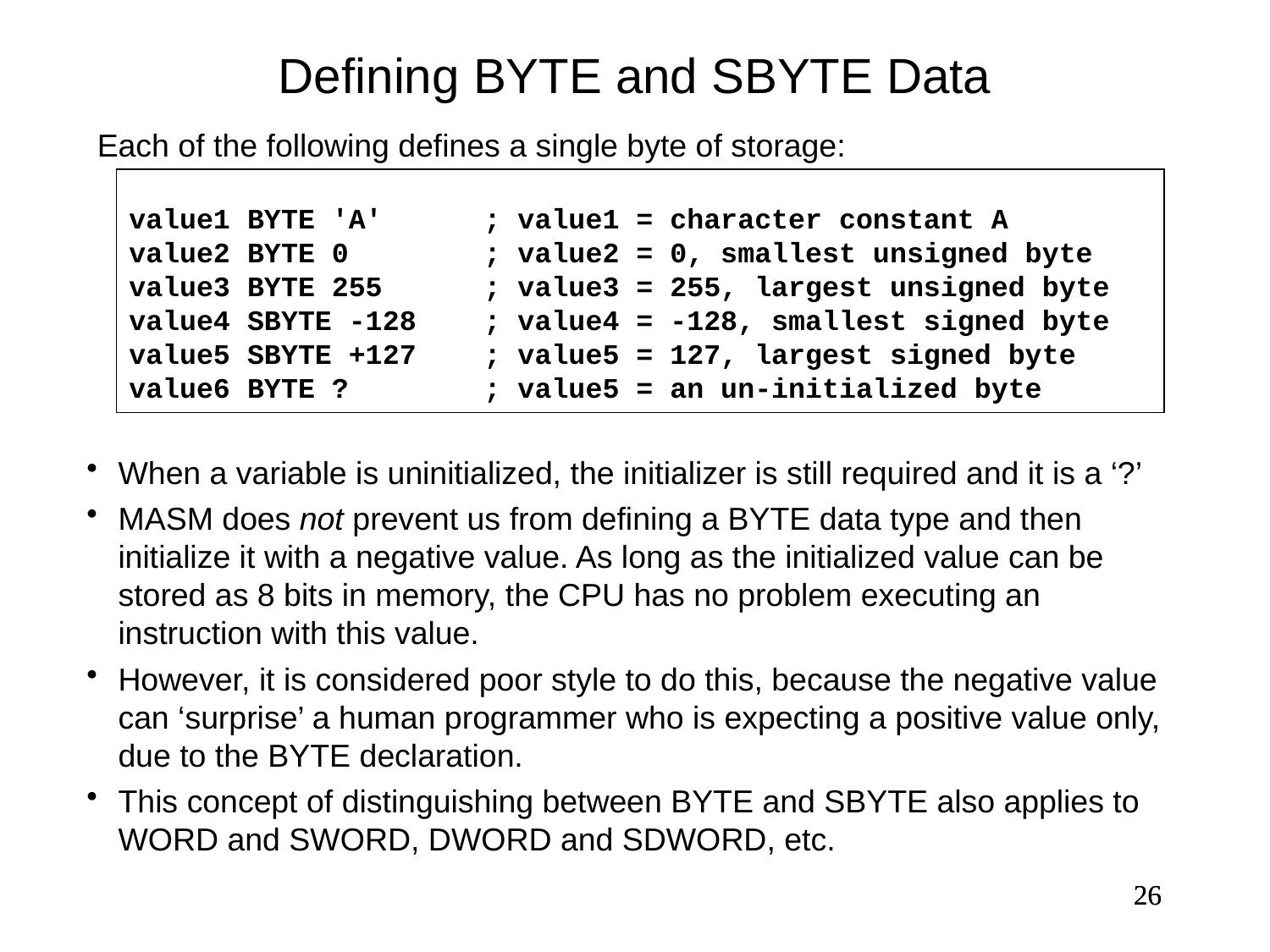

Defining BYTE and SBYTE Data
Each of the following defines a single byte of storage:
value1 BYTE 'A'      ; value1 = character constant A
value2 BYTE 0        ; value2 = 0, smallest unsigned byte
value3 BYTE 255      ; value3 = 255, largest unsigned byte
value4 SBYTE -128    ; value4 = -128, smallest signed byte
value5 SBYTE +127    ; value5 = 127, largest signed byte
value6 BYTE ?        ; value5 = an un-initialized byte
When a variable is uninitialized, the initializer is still required and it is a ‘?’
MASM does not prevent us from defining a BYTE data type and then initialize it with a negative value. As long as the initialized value can be stored as 8 bits in memory, the CPU has no problem executing an instruction with this value.
However, it is considered poor style to do this, because the negative value can ‘surprise’ a human programmer who is expecting a positive value only, due to the BYTE declaration.
This concept of distinguishing between BYTE and SBYTE also applies to WORD and SWORD, DWORD and SDWORD, etc.
26
26